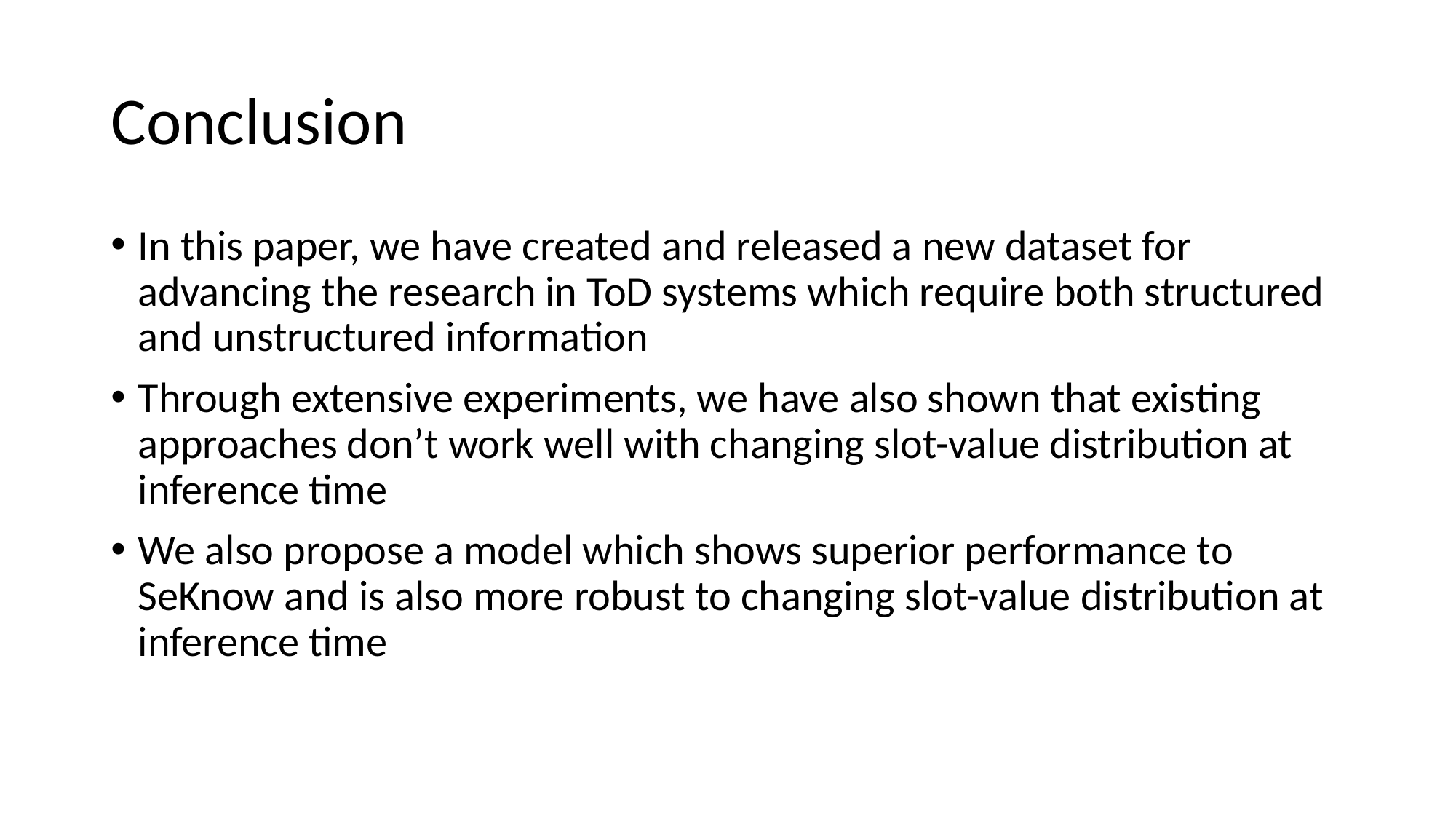

# Conclusion
In this paper, we have created and released a new dataset for advancing the research in ToD systems which require both structured and unstructured information
Through extensive experiments, we have also shown that existing approaches don’t work well with changing slot-value distribution at inference time
We also propose a model which shows superior performance to SeKnow and is also more robust to changing slot-value distribution at inference time